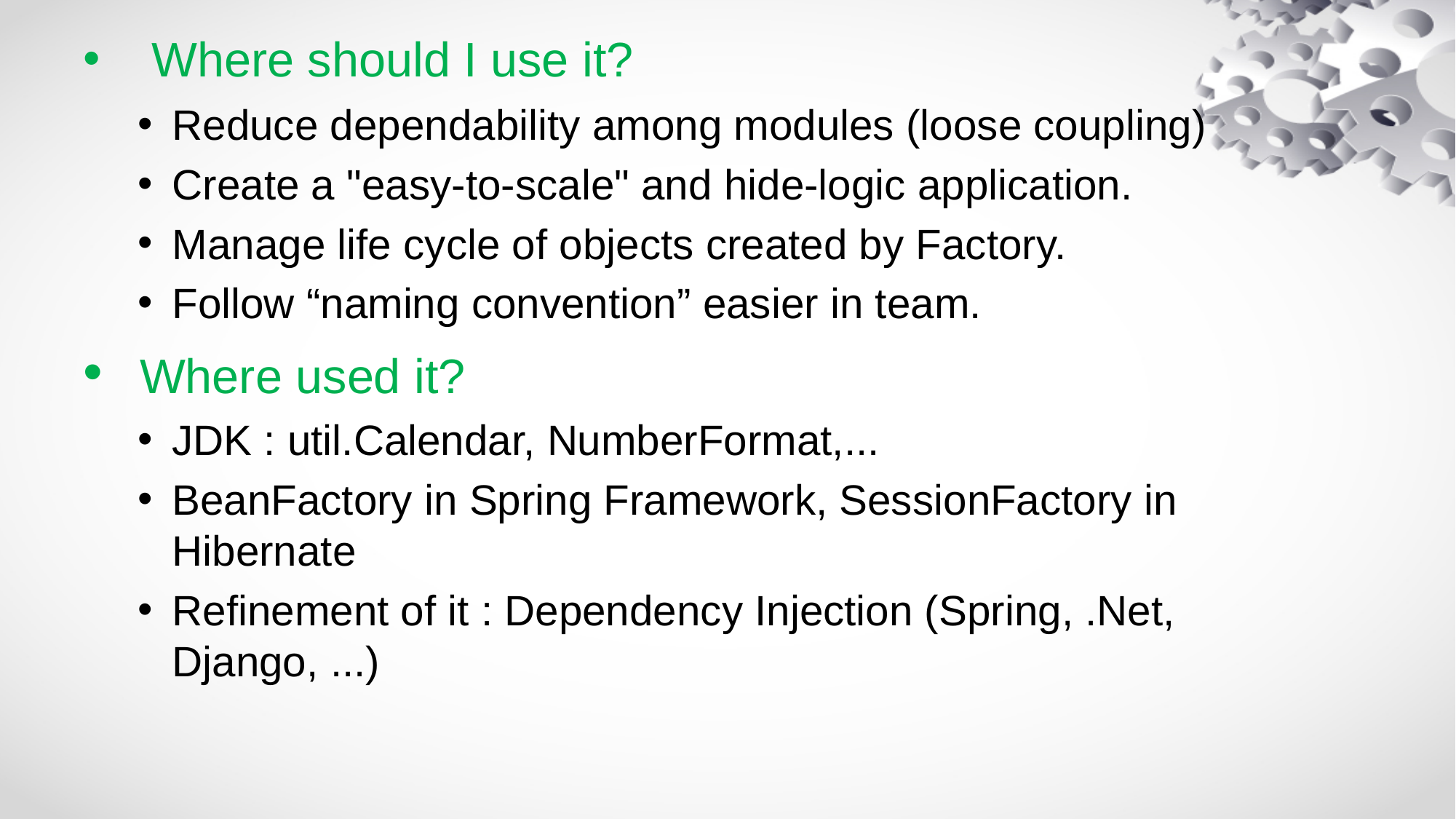

# Where should I use it?
Reduce dependability among modules (loose coupling)
Create a "easy-to-scale" and hide-logic application.
Manage life cycle of objects created by Factory.
Follow “naming convention” easier in team.
 Where used it?
JDK : util.Calendar, NumberFormat,...
BeanFactory in Spring Framework, SessionFactory in Hibernate
Refinement of it : Dependency Injection (Spring, .Net, Django, ...)